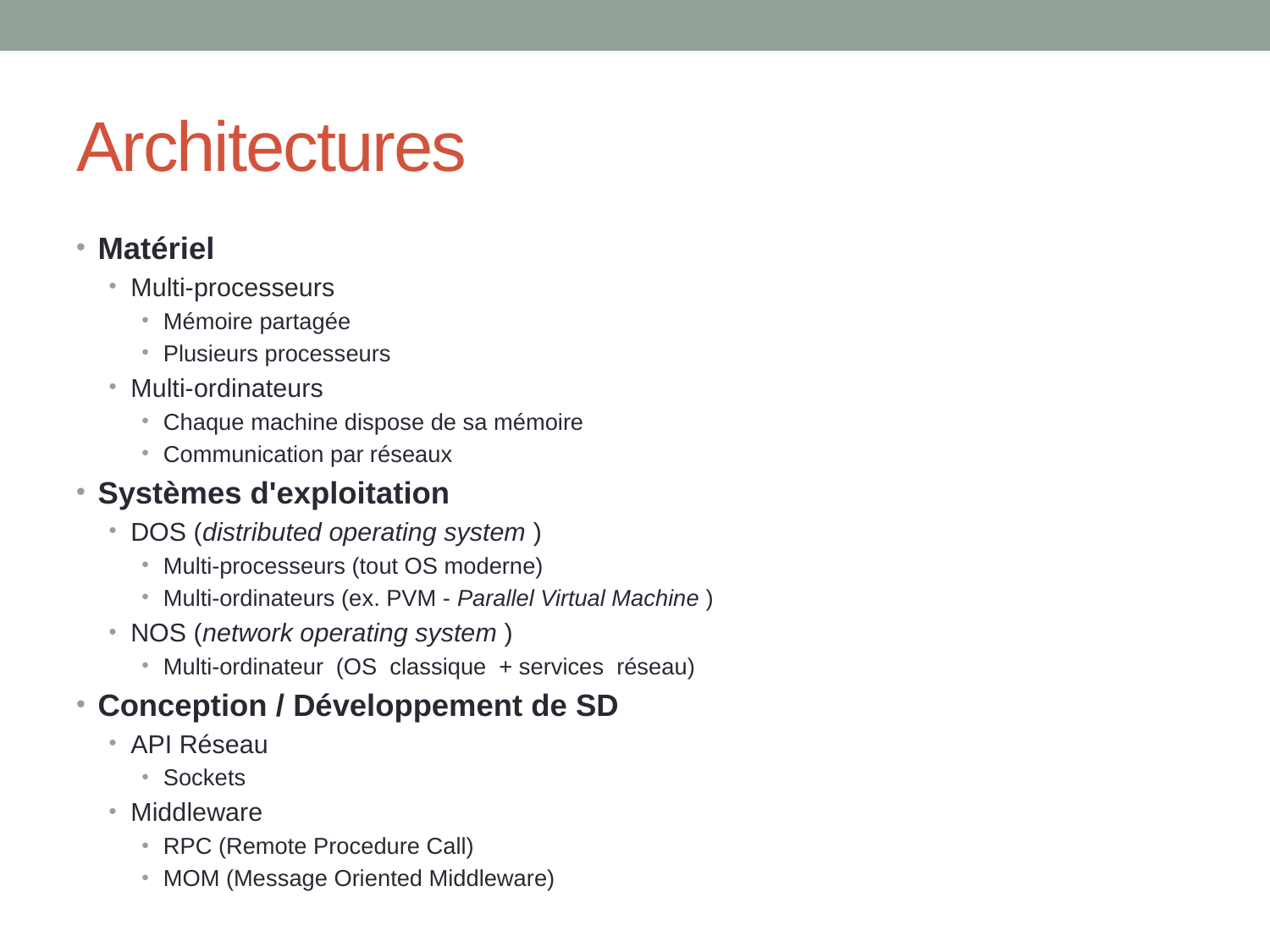

# Architectures
Matériel
Multi-processeurs
Mémoire partagée
Plusieurs processeurs
Multi-ordinateurs
Chaque machine dispose de sa mémoire
Communication par réseaux
Systèmes d'exploitation
DOS (distributed operating system )
Multi-processeurs (tout OS moderne)
Multi-ordinateurs (ex. PVM - Parallel Virtual Machine )
NOS (network operating system )
Multi-ordinateur  (OS  classique  + services  réseau)
Conception / Développement de SD
API Réseau
Sockets
Middleware
RPC (Remote Procedure Call)
MOM (Message Oriented Middleware)